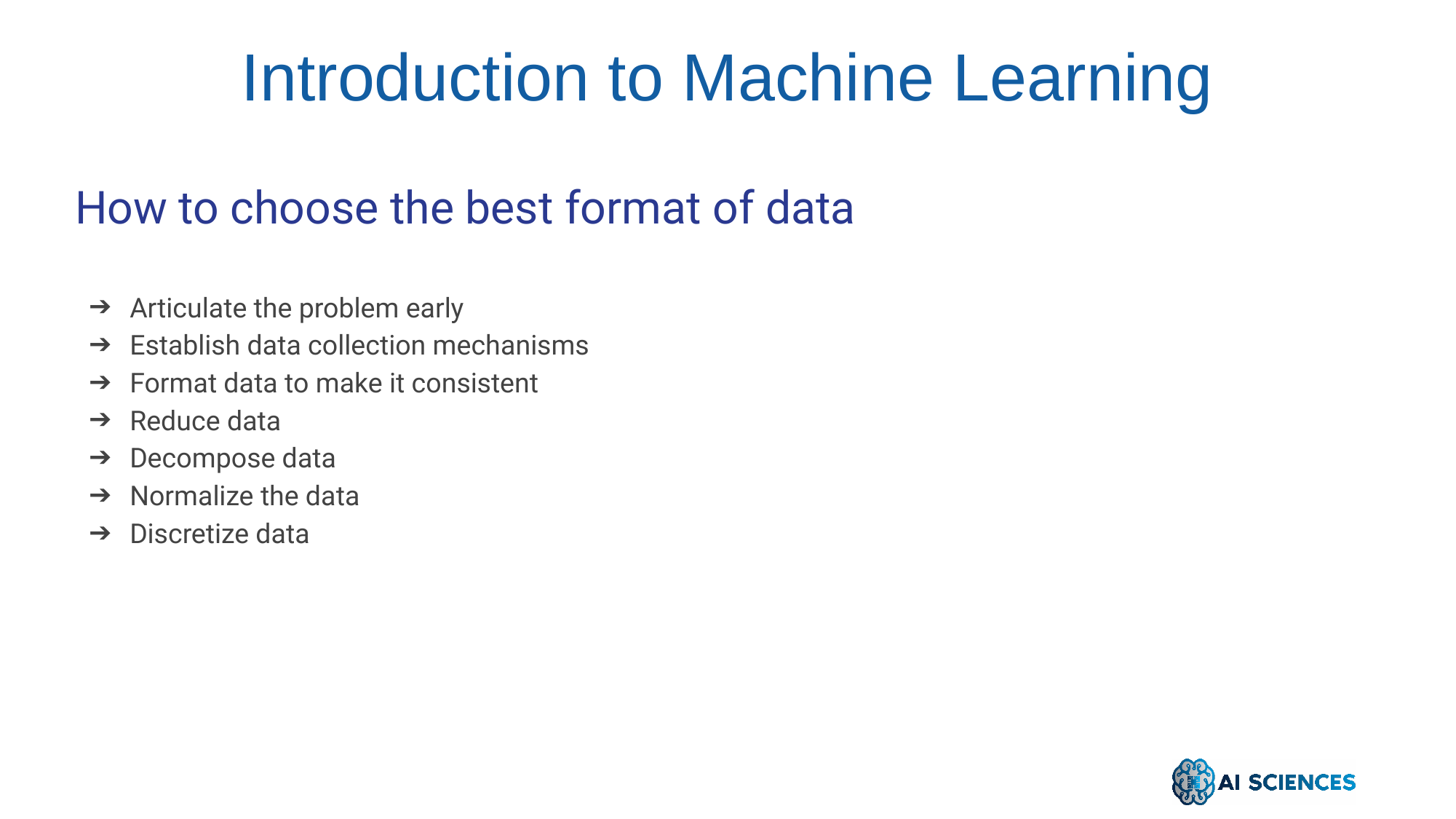

Introduction to Machine Learning
How to choose the best format of data

Articulate the problem early
Establish data collection mechanisms
Format data to make it consistent
Reduce data
Decompose data
Normalize the data
Discretize data